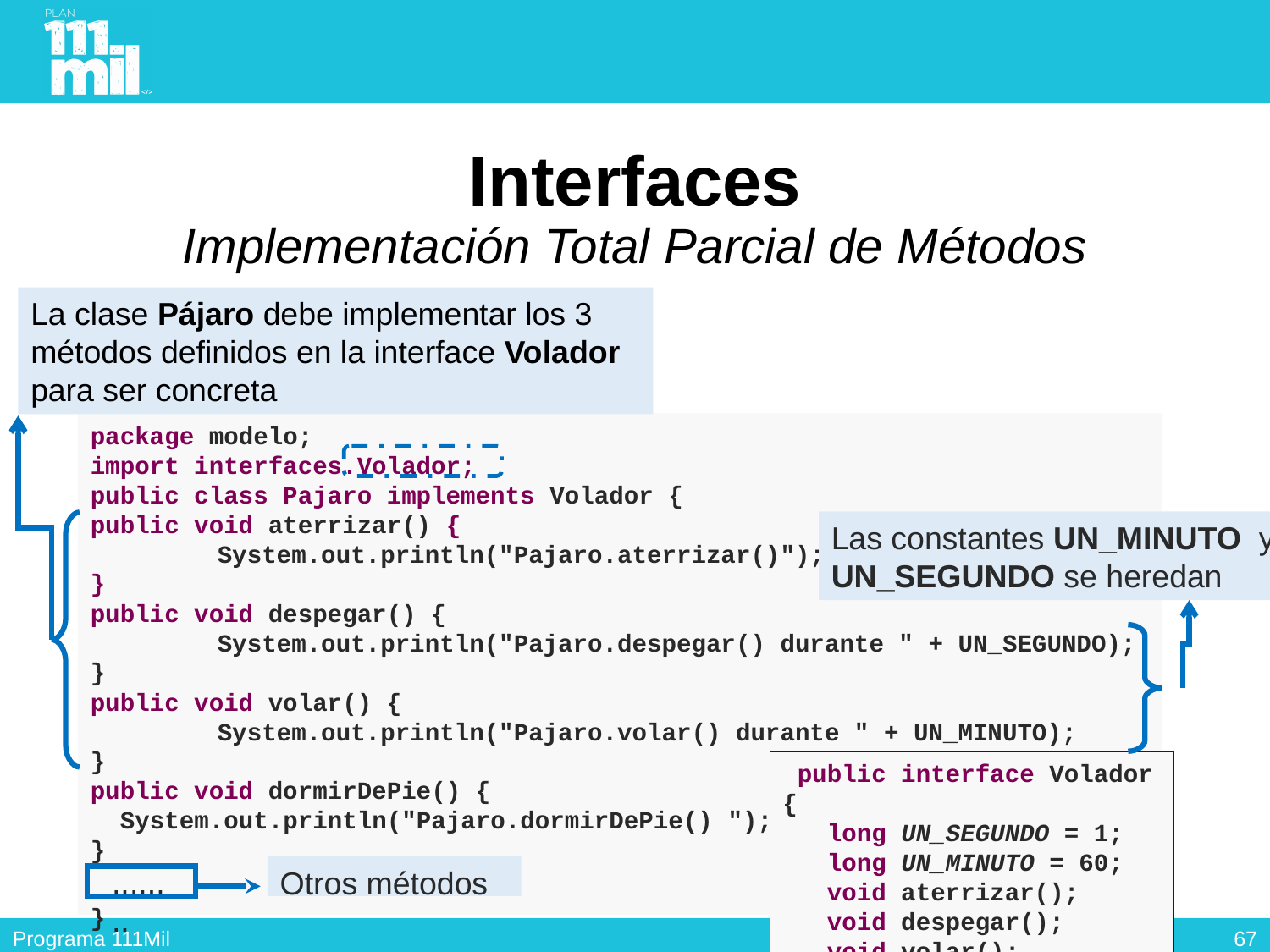

# Interfaces Implementación Total Parcial de Métodos
La clase Pájaro debe implementar los 3 métodos definidos en la interface Volador
para ser concreta
package modelo;
import interfaces.Volador;
public class Pajaro implements Volador {
public void aterrizar() {
	System.out.println("Pajaro.aterrizar()");
}
public void despegar() {
	System.out.println("Pajaro.despegar() durante " + UN_SEGUNDO);
}
public void volar() {
	System.out.println("Pajaro.volar() durante " + UN_MINUTO);
}
public void dormirDePie() {
  System.out.println("Pajaro.dormirDePie() ");
}

}

Las constantes UN_MINUTO  y UN_SEGUNDO se heredan

 public interface Volador {
   long UN_SEGUNDO = 1;
   long UN_MINUTO = 60;
   void aterrizar();
   void despegar();
   void volar();
 }
........
Otros métodos

67
Programa 111Mil